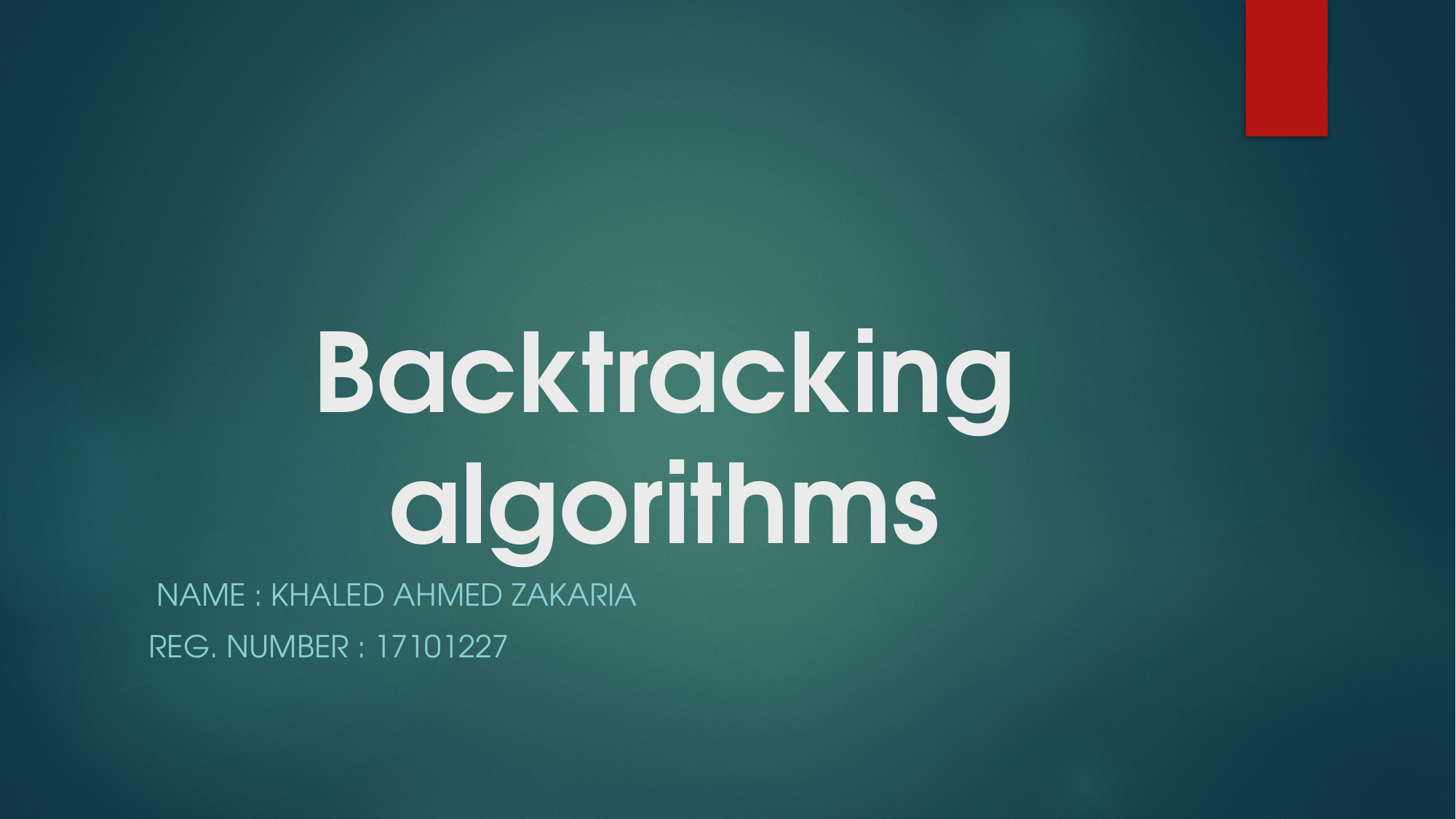

# Backtracking algorithms
Name : Khaled ahmed Zakaria
Reg. number : 17101227